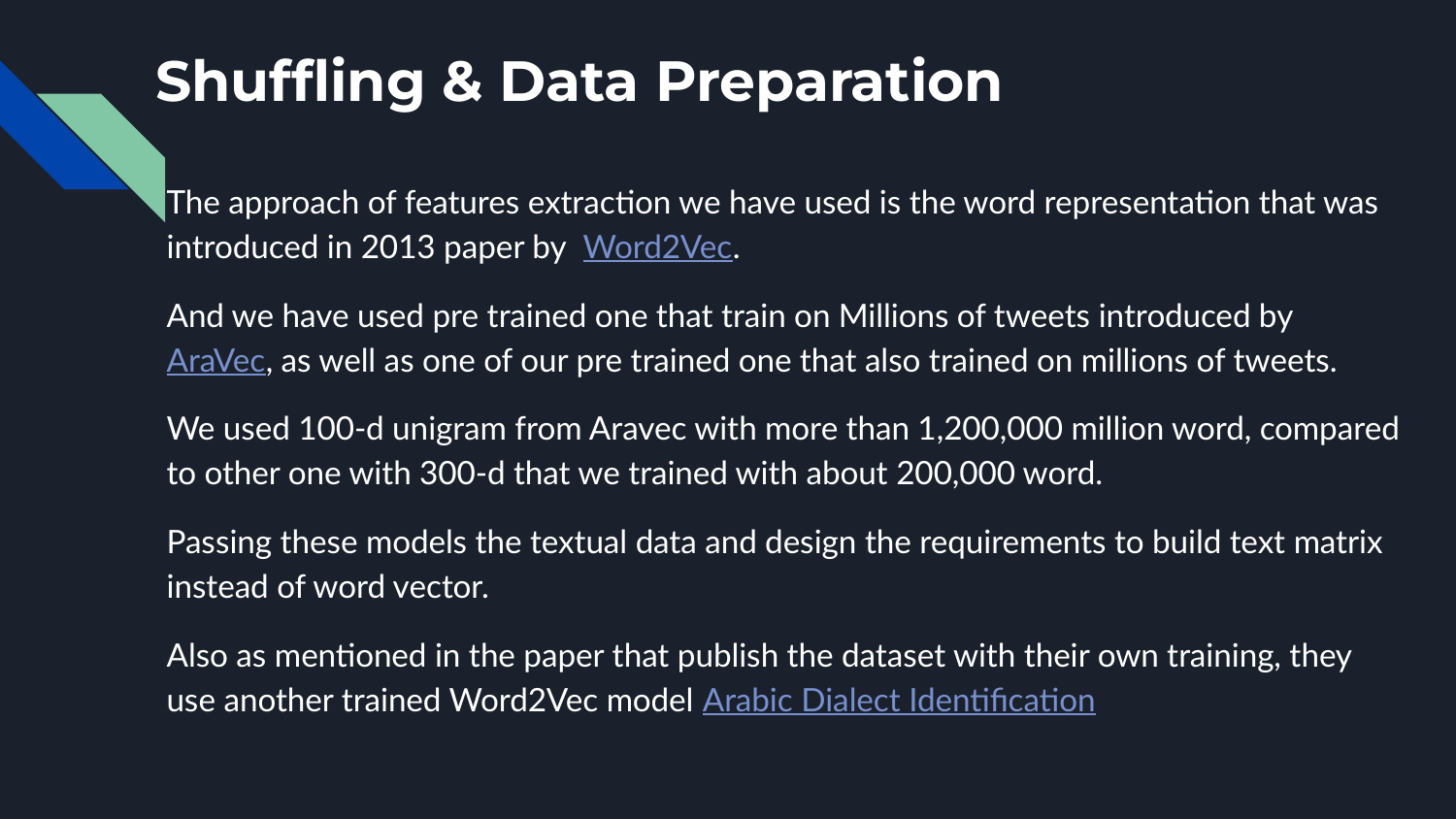

# Shuffling & Data Preparation

The approach of features extraction we have used is the word representation that was introduced in 2013 paper by  Word2Vec.
And we have used pre trained one that train on Millions of tweets introduced by  AraVec, as well as one of our pre trained one that also trained on millions of tweets.
We used 100-d unigram from Aravec with more than 1,200,000 million word, compared to other one with 300-d that we trained with about 200,000 word.
Passing these models the textual data and design the requirements to build text matrix instead of word vector.
Also as mentioned in the paper that publish the dataset with their own training, they use another trained Word2Vec model Arabic Dialect Identification